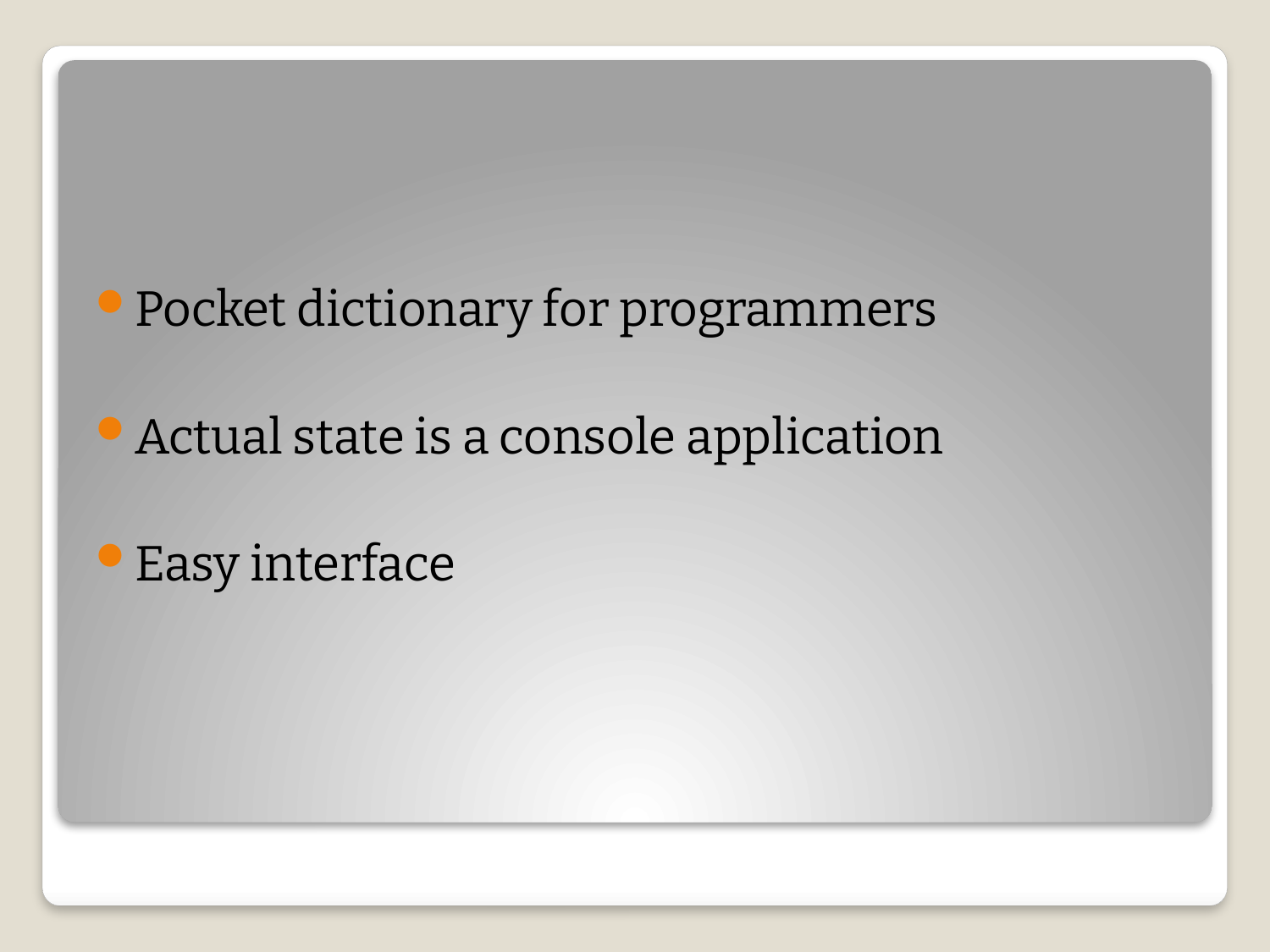

Pocket dictionary for programmers

Actual state is a console application

Easy interface

#